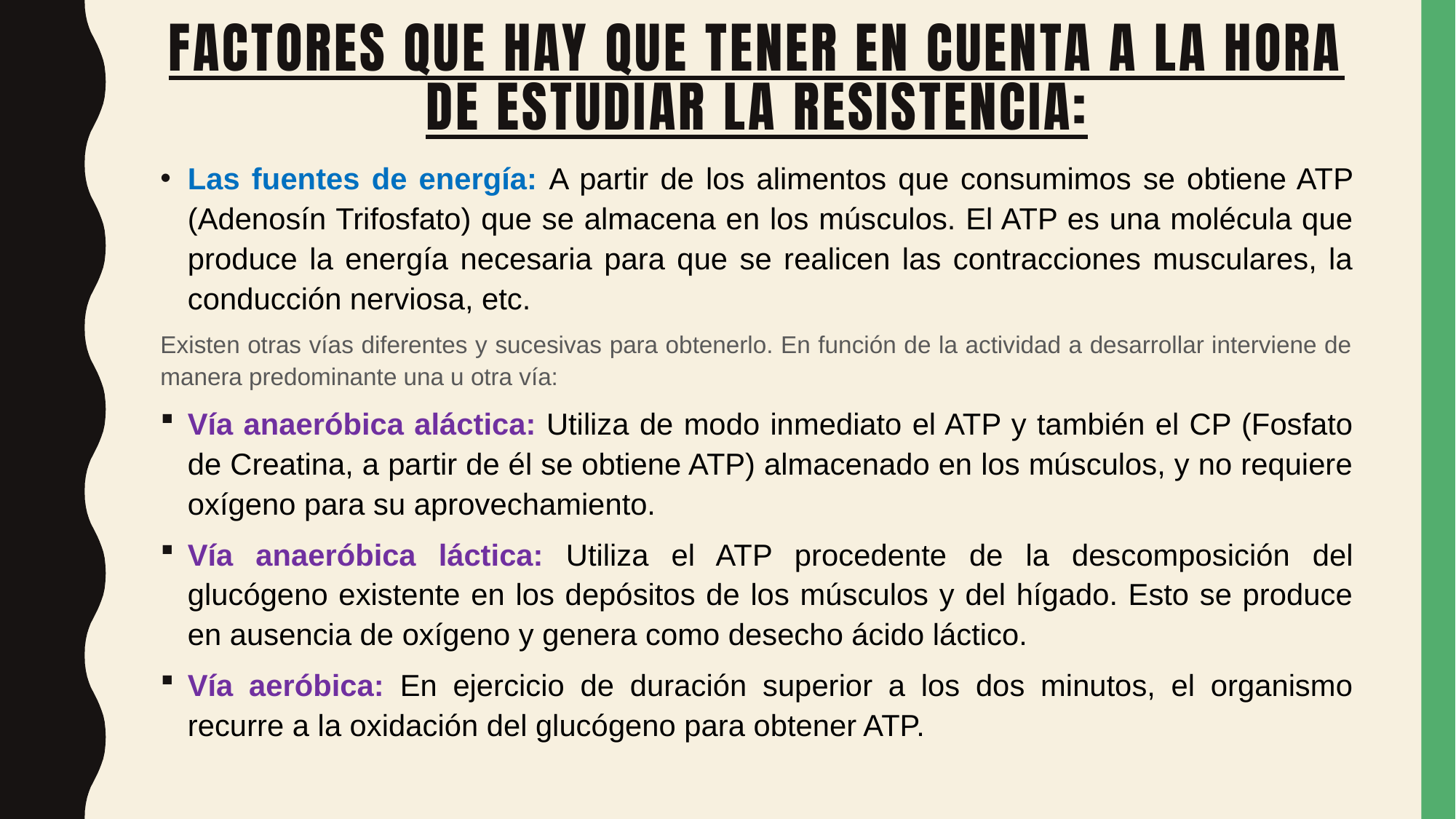

# factores que hay que tener en cuenta a la hora de estudiar la resistencia:
Las fuentes de energía: A partir de los alimentos que consumimos se obtiene ATP (Adenosín Trifosfato) que se almacena en los músculos. El ATP es una molécula que produce la energía necesaria para que se realicen las contracciones musculares, la conducción nerviosa, etc.
Existen otras vías diferentes y sucesivas para obtenerlo. En función de la actividad a desarrollar interviene de manera predominante una u otra vía:
Vía anaeróbica aláctica: Utiliza de modo inmediato el ATP y también el CP (Fosfato de Creatina, a partir de él se obtiene ATP) almacenado en los músculos, y no requiere oxígeno para su aprovechamiento.
Vía anaeróbica láctica: Utiliza el ATP procedente de la descomposición del glucógeno existente en los depósitos de los músculos y del hígado. Esto se produce en ausencia de oxígeno y genera como desecho ácido láctico.
Vía aeróbica: En ejercicio de duración superior a los dos minutos, el organismo recurre a la oxidación del glucógeno para obtener ATP.